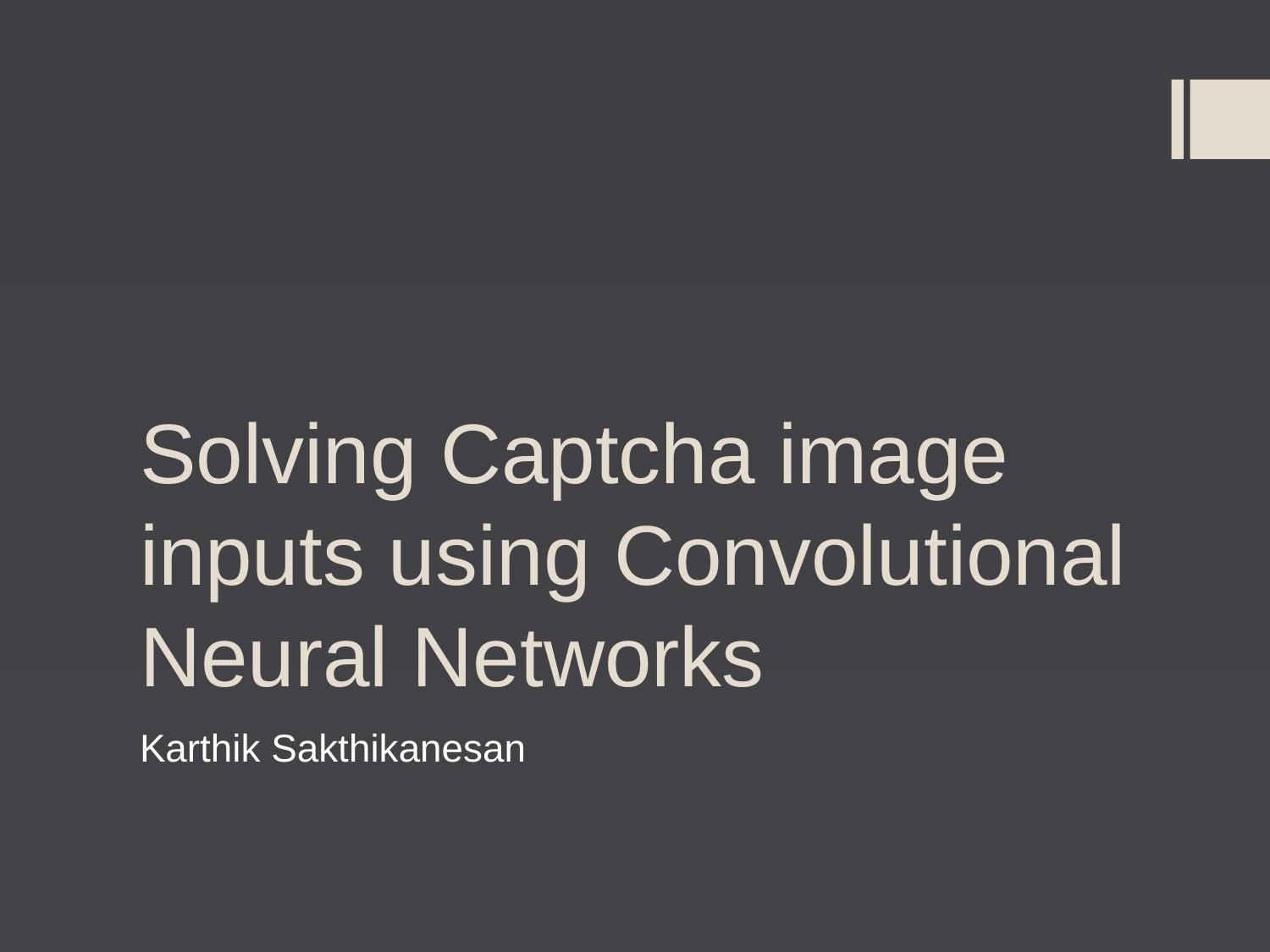

# Solving Captcha image inputs using Convolutional Neural Networks
Karthik Sakthikanesan